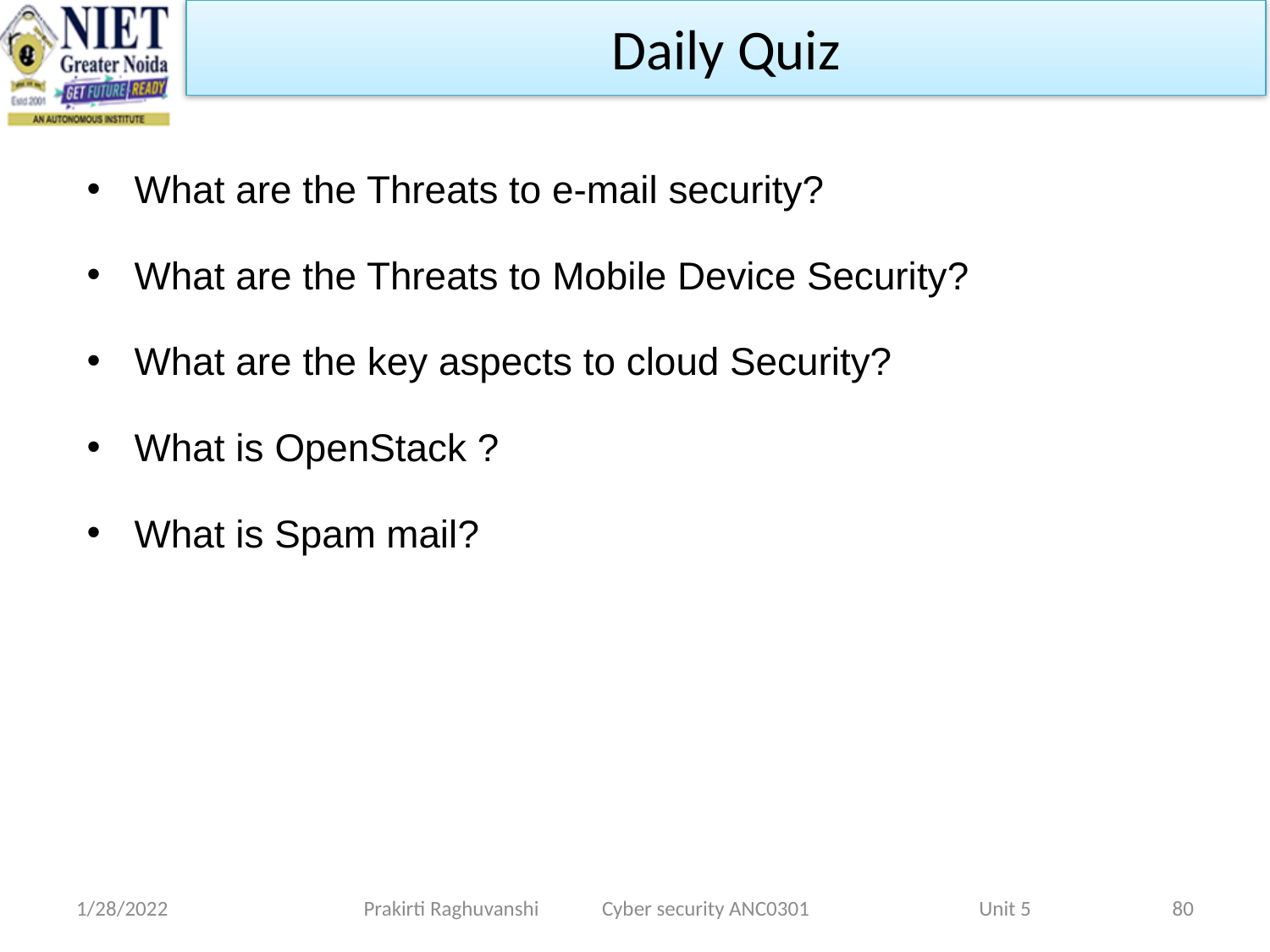

Daily Quiz
What are the Threats to e-mail security?
What are the Threats to Mobile Device Security?
What are the key aspects to cloud Security?
What is OpenStack ?
What is Spam mail?

1/28/2022
Prakirti Raghuvanshi             Cyber security ANC0301                                   Unit 5
80